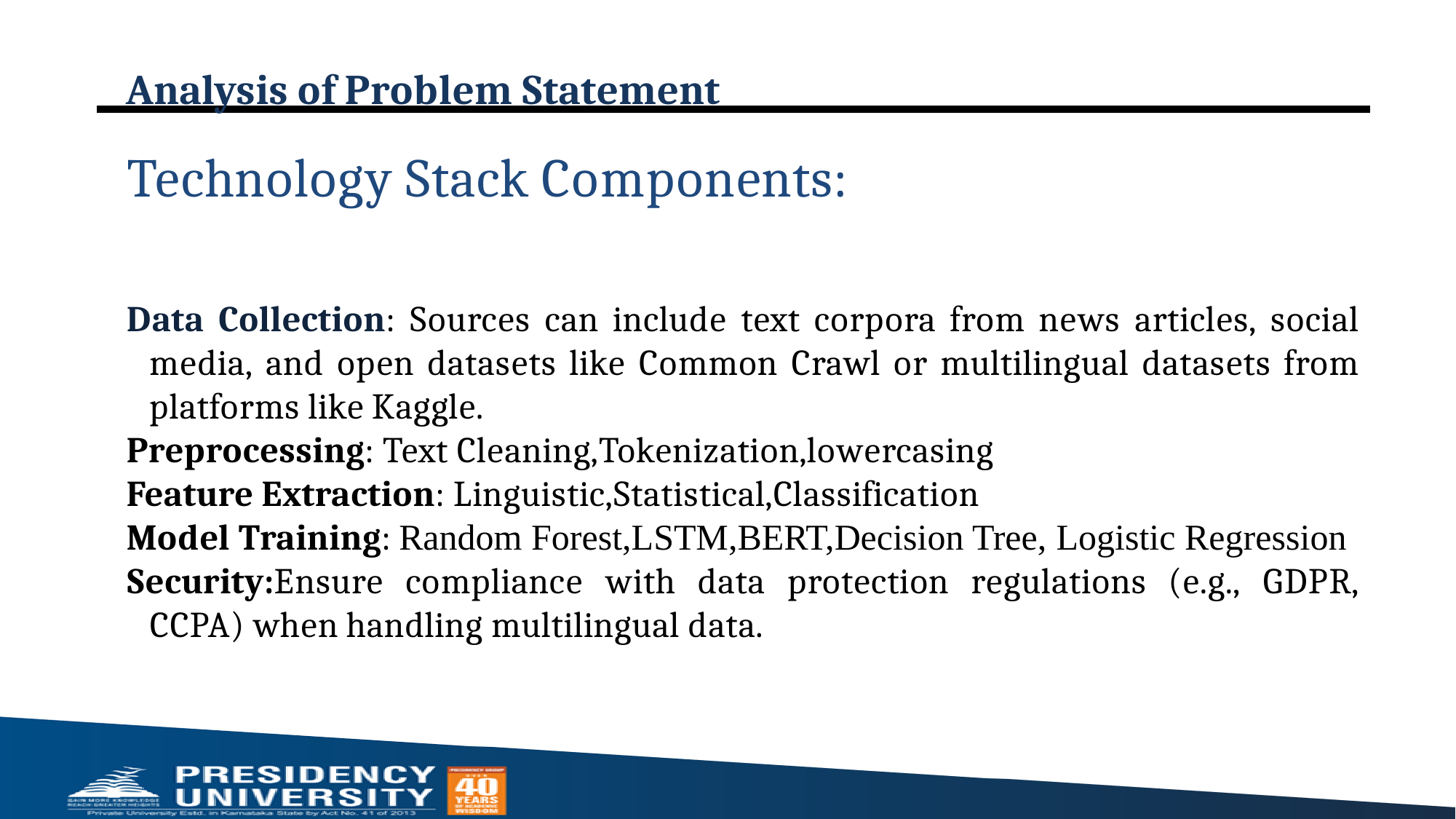

# Analysis of Problem Statement
Technology Stack Components:

Data Collection: Sources can include text corpora from news articles, social media, and open datasets like Common Crawl or multilingual datasets from platforms like Kaggle.
Preprocessing: Text Cleaning,Tokenization,lowercasing
Feature Extraction: Linguistic,Statistical,Classification
Model Training: Random Forest,LSTM,BERT,Decision Tree, Logistic Regression
Security:Ensure compliance with data protection regulations (e.g., GDPR, CCPA) when handling multilingual data.